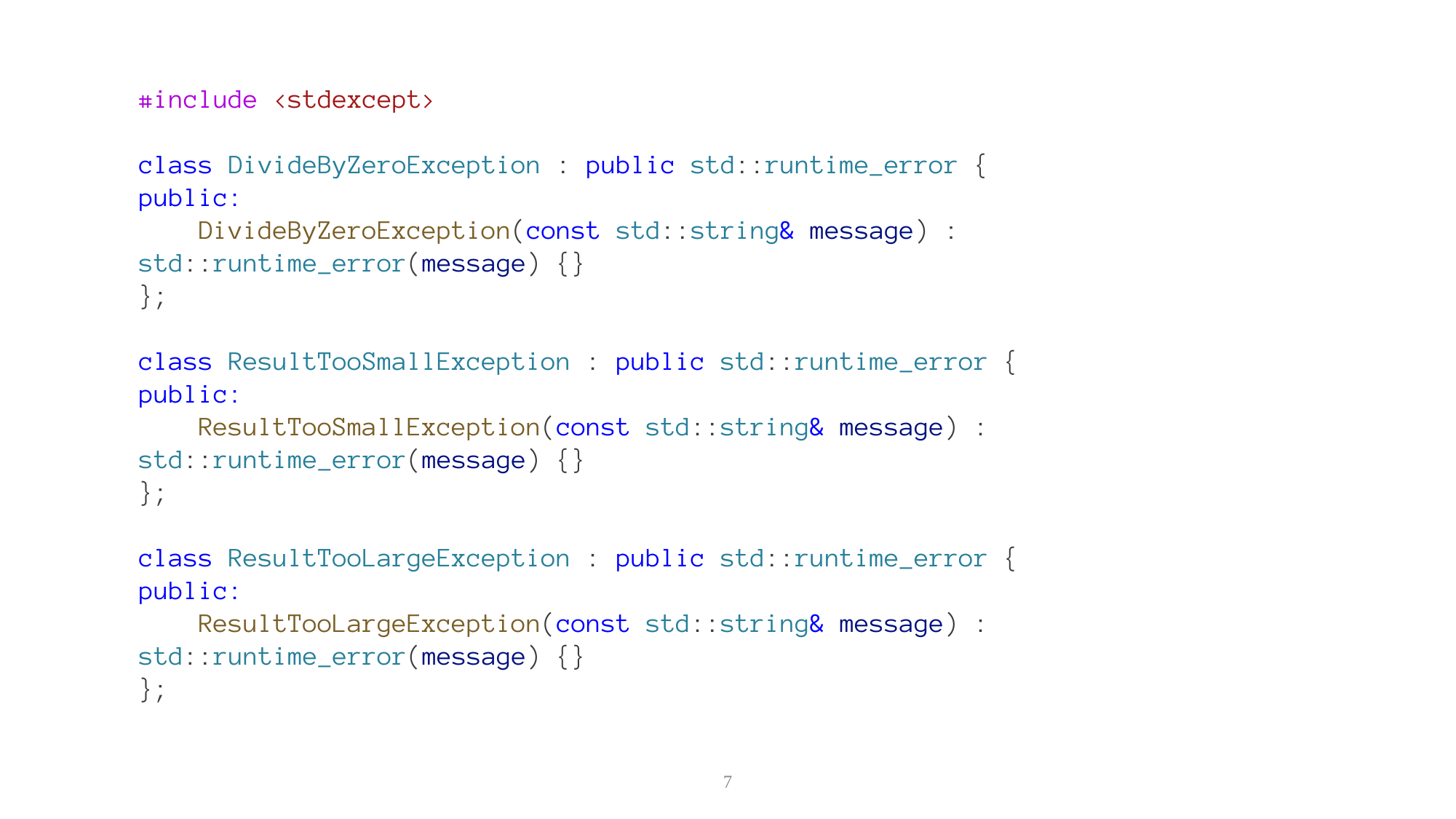

#include <stdexcept>
class DivideByZeroException : public std::runtime_error {
public:
    DivideByZeroException(const std::string& message) : std::runtime_error(message) {}
};
class ResultTooSmallException : public std::runtime_error {
public:
    ResultTooSmallException(const std::string& message) : std::runtime_error(message) {}
};
class ResultTooLargeException : public std::runtime_error {
public:
    ResultTooLargeException(const std::string& message) : std::runtime_error(message) {}
};

7